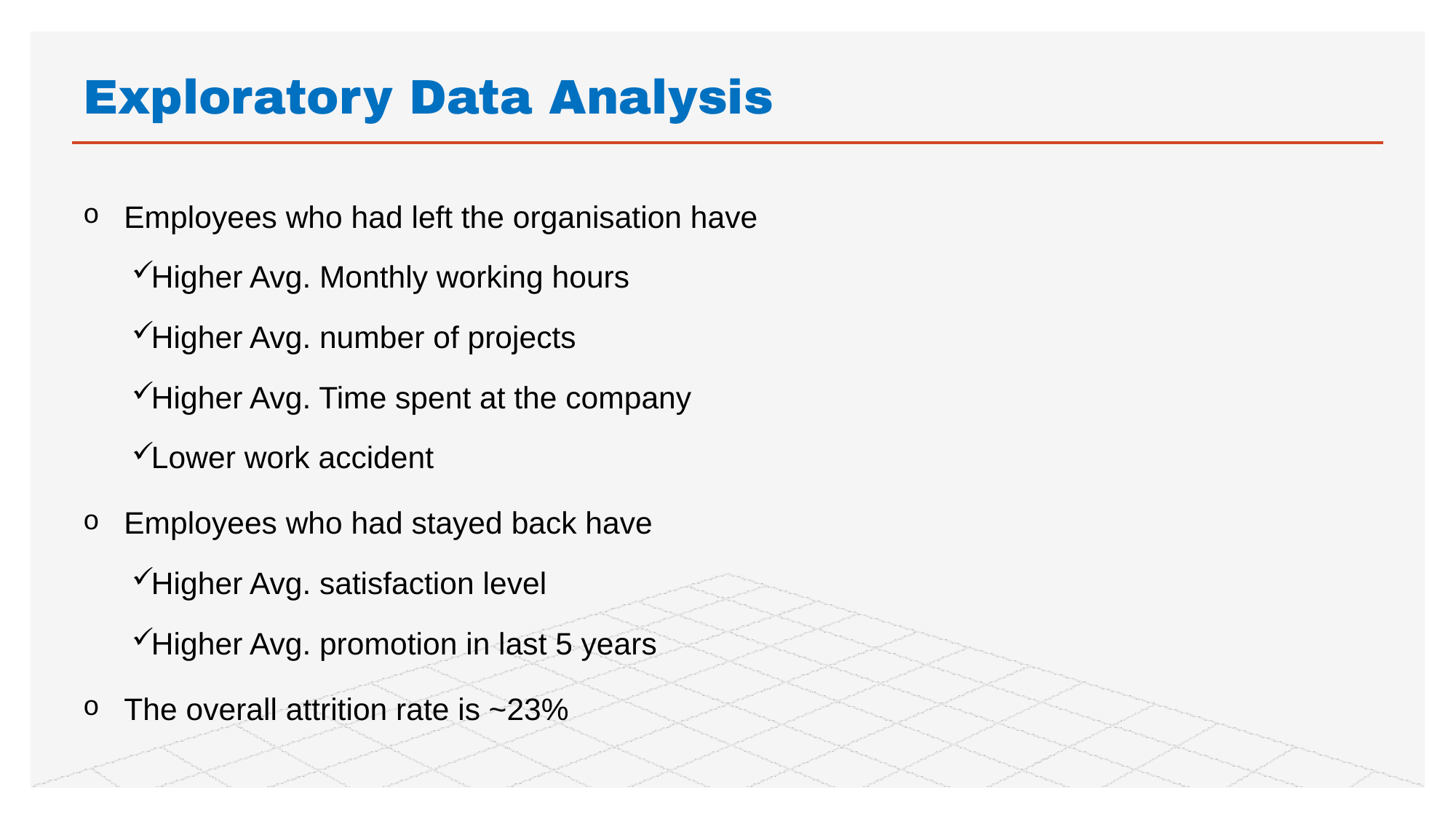

# Exploratory Data Analysis
Employees who had left the organisation have
Higher Avg. Monthly working hours
Higher Avg. number of projects
Higher Avg. Time spent at the company
Lower work accident
Employees who had stayed back have
Higher Avg. satisfaction level
Higher Avg. promotion in last 5 years
The overall attrition rate is ~23%